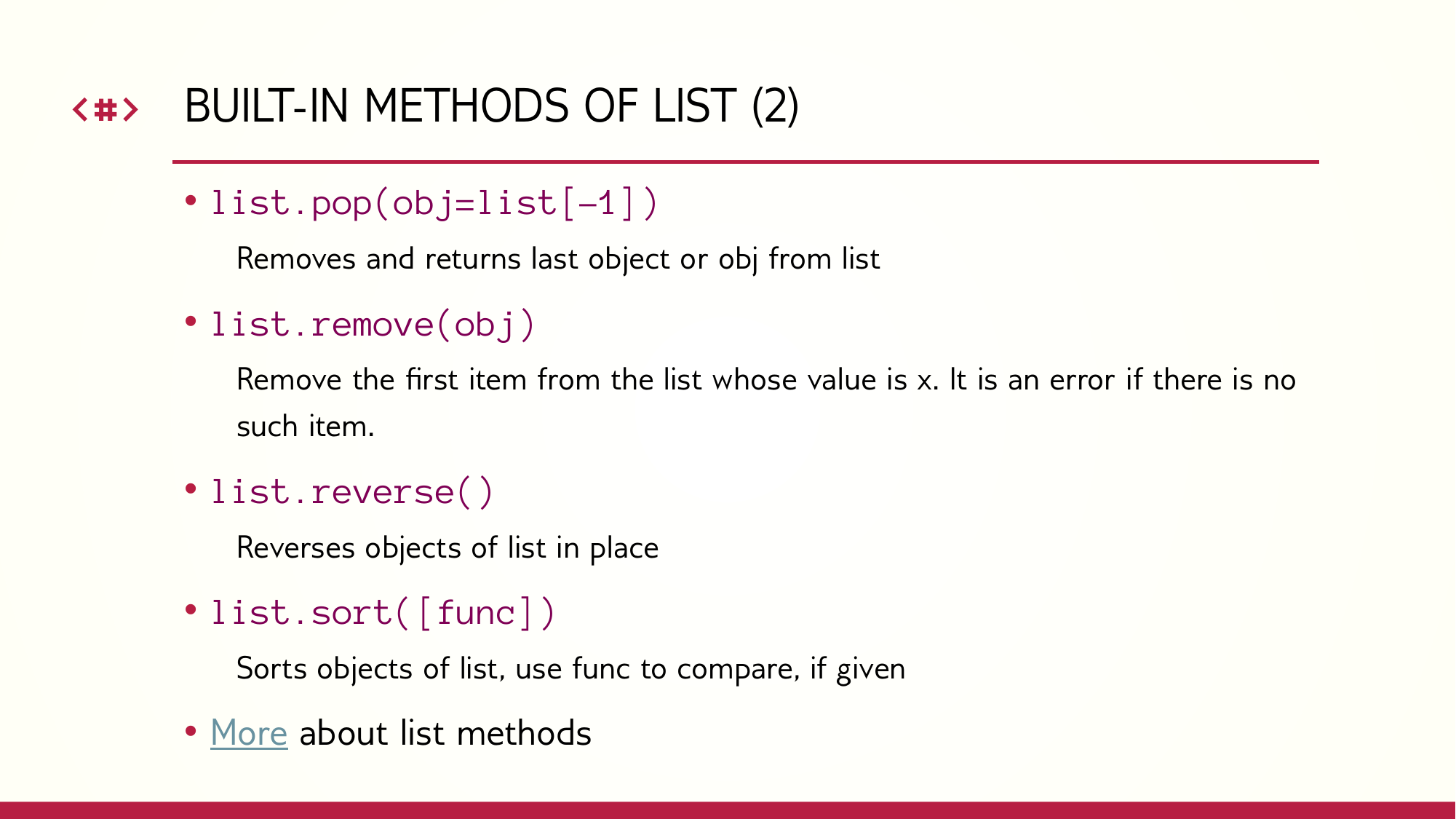

# Built-in Methods of List (2)
list.pop(obj=list[-1])
Removes and returns last object or obj from list
list.remove(obj)
Remove the first item from the list whose value is x. It is an error if there is no such item.
list.reverse()
Reverses objects of list in place
list.sort([func])
Sorts objects of list, use func to compare, if given
More about list methods